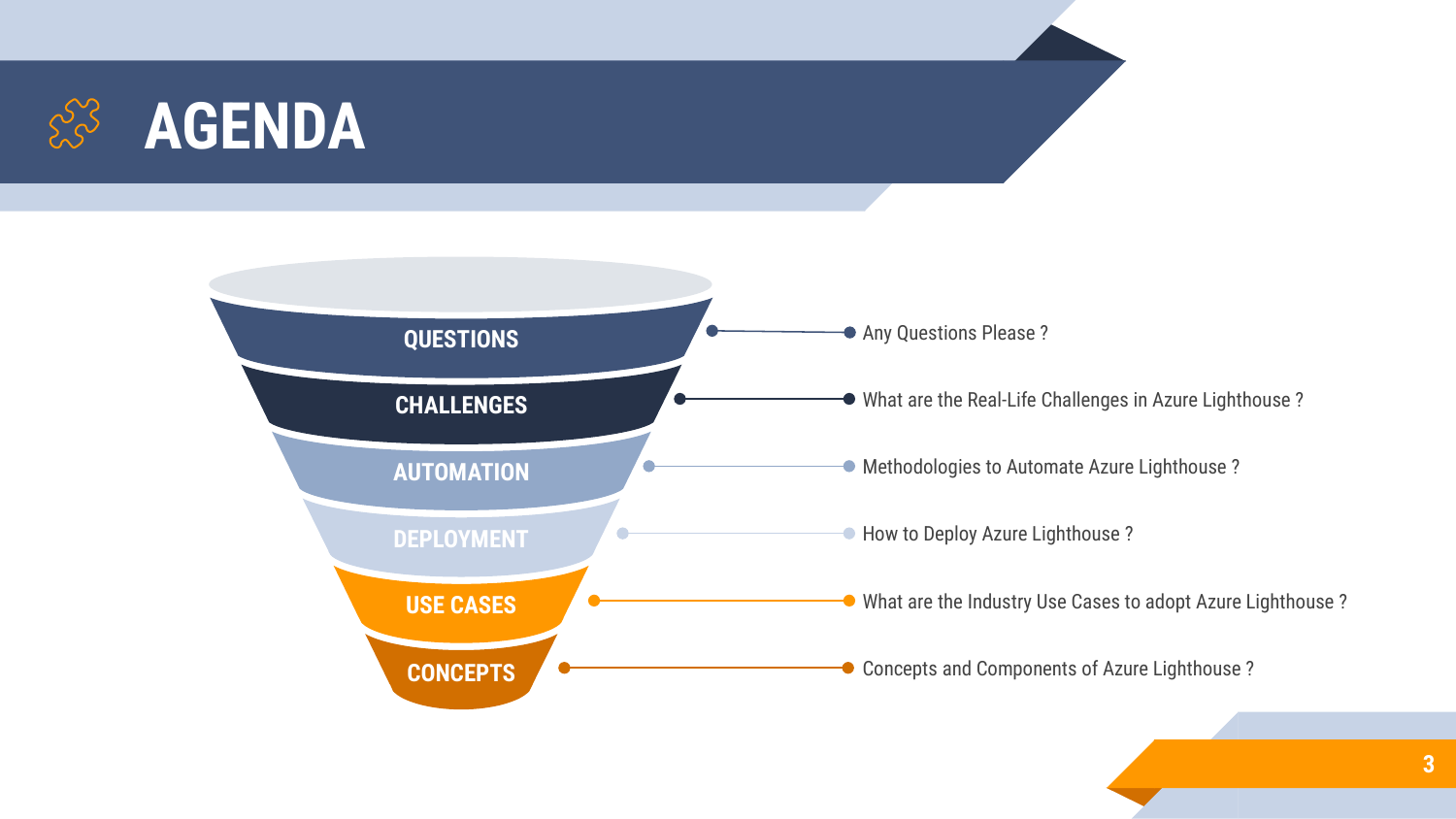

# AGENDA

QUESTIONS
CHALLENGES
AUTOMATION
DEPLOYMENT
USE CASES
CONCEPTS
 Any Questions Please ?
 What are the Real-Life Challenges in Azure Lighthouse ?
 Methodologies to Automate Azure Lighthouse ?
 How to Deploy Azure Lighthouse ?
 What are the Industry Use Cases to adopt Azure Lighthouse ?
 Concepts and Components of Azure Lighthouse ?
3